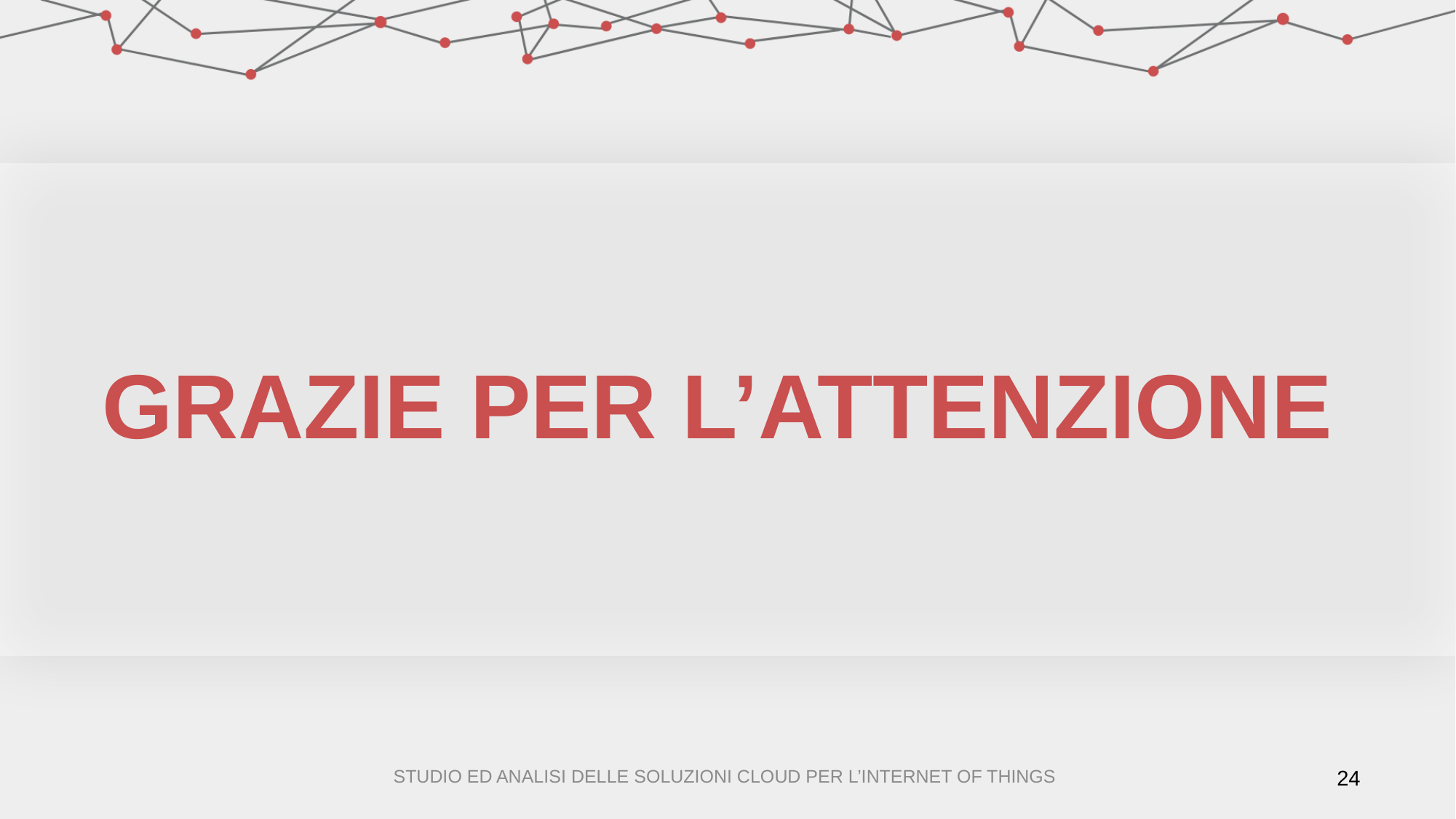

# GRAZIE PER L’ATTENZIONE
STUDIO ED ANALISI DELLE SOLUZIONI CLOUD PER L’INTERNET OF THINGS
24